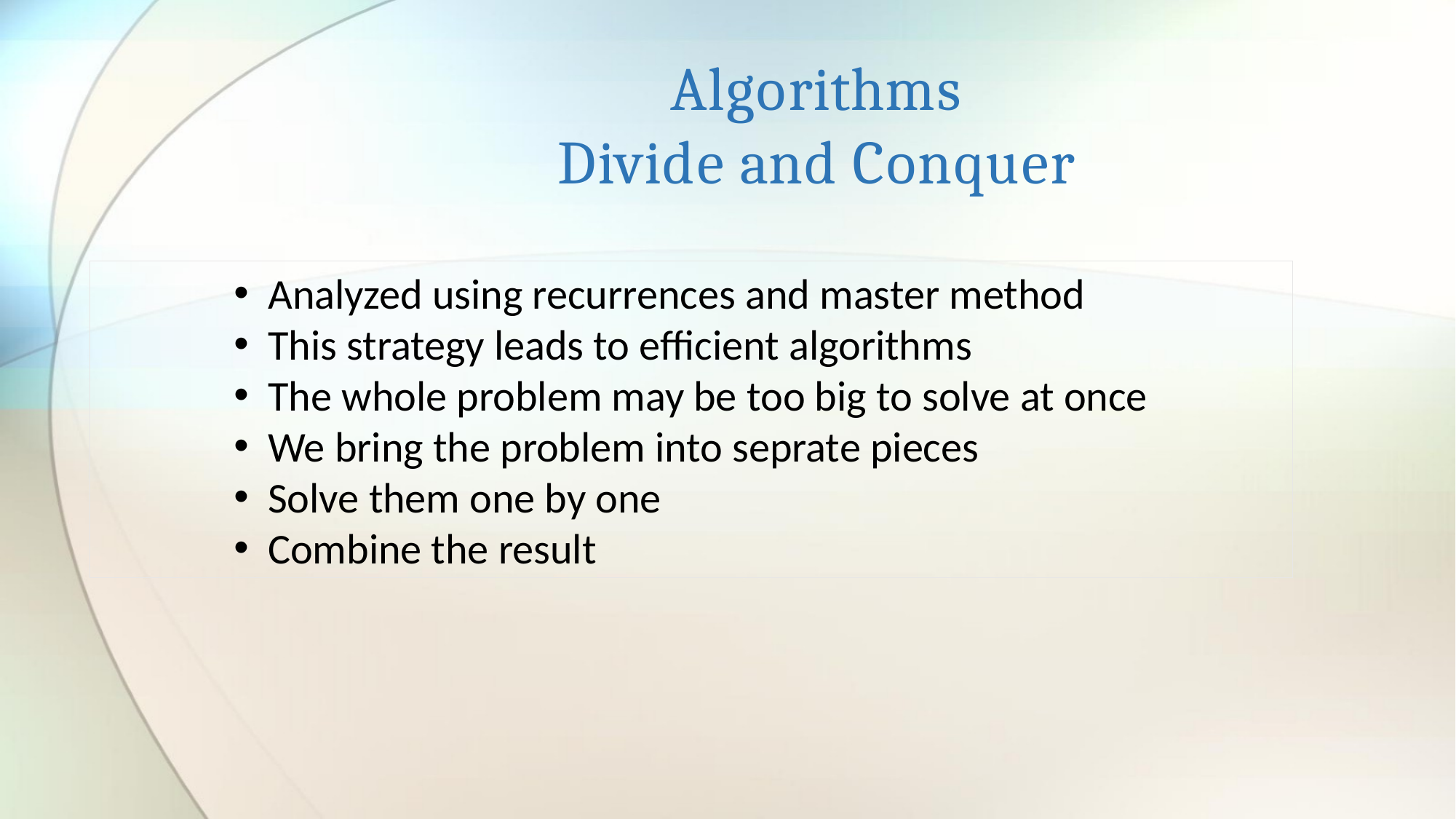

# Algorithms Divide and Conquer
Analyzed using recurrences and master method
This strategy leads to efficient algorithms
The whole problem may be too big to solve at once
We bring the problem into seprate pieces
Solve them one by one
Combine the result